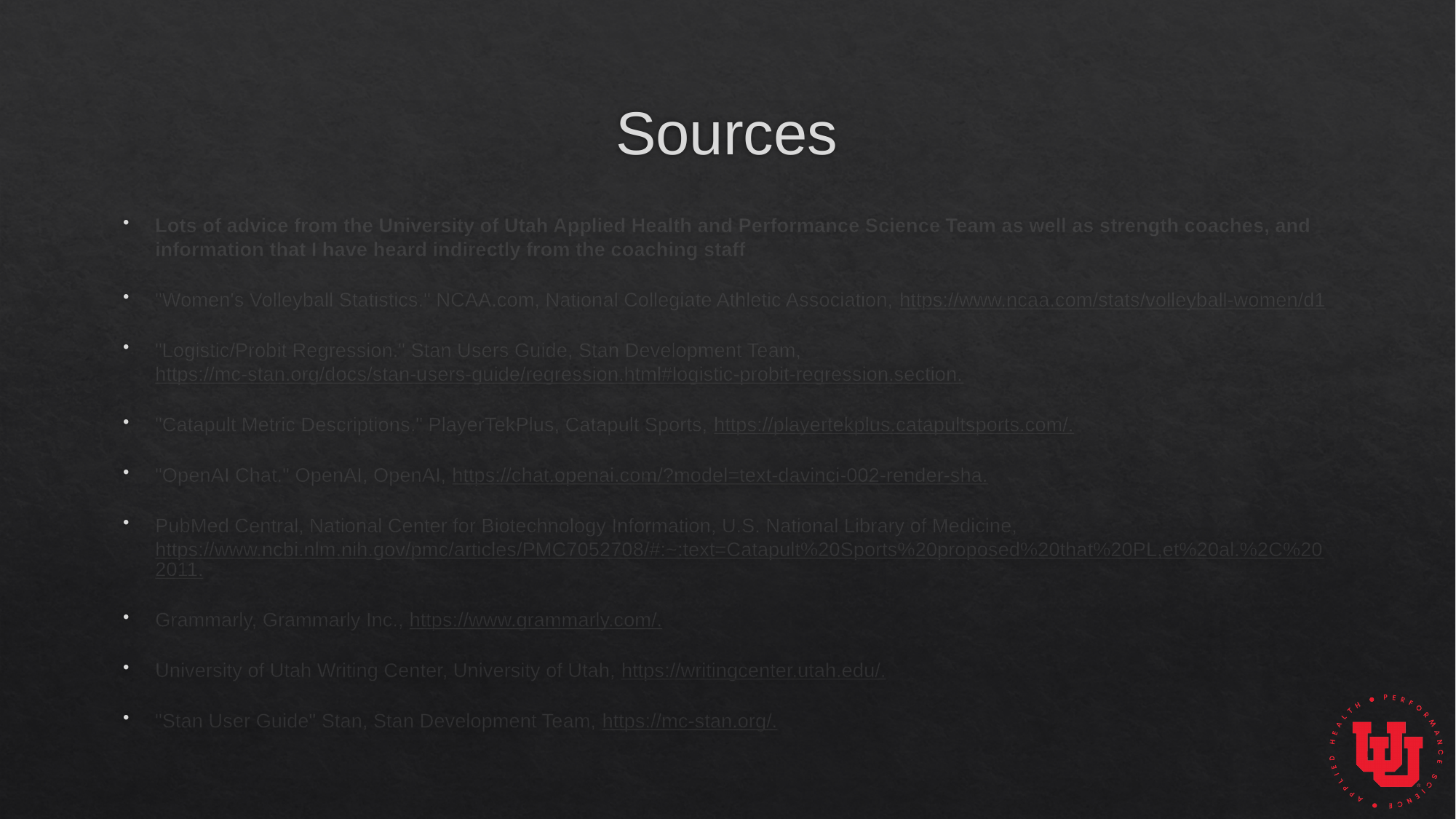

# Sources
Lots of advice from the University of Utah Applied Health and Performance Science Team as well as strength coaches, and information that I have heard indirectly from the coaching staff

"Women's Volleyball Statistics." NCAA.com, National Collegiate Athletic Association, https://www.ncaa.com/stats/volleyball-women/d1

"Logistic/Probit Regression." Stan Users Guide, Stan Development Team, https://mc-stan.org/docs/stan-users-guide/regression.html#logistic-probit-regression.section.

"Catapult Metric Descriptions." PlayerTekPlus, Catapult Sports, https://playertekplus.catapultsports.com/.

"OpenAI Chat." OpenAI, OpenAI, https://chat.openai.com/?model=text-davinci-002-render-sha.

PubMed Central, National Center for Biotechnology Information, U.S. National Library of Medicine, https://www.ncbi.nlm.nih.gov/pmc/articles/PMC7052708/#:~:text=Catapult%20Sports%20proposed%20that%20PL,et%20al.%2C%202011.

Grammarly, Grammarly Inc., https://www.grammarly.com/.

University of Utah Writing Center, University of Utah, https://writingcenter.utah.edu/.

"Stan User Guide" Stan, Stan Development Team, https://mc-stan.org/.